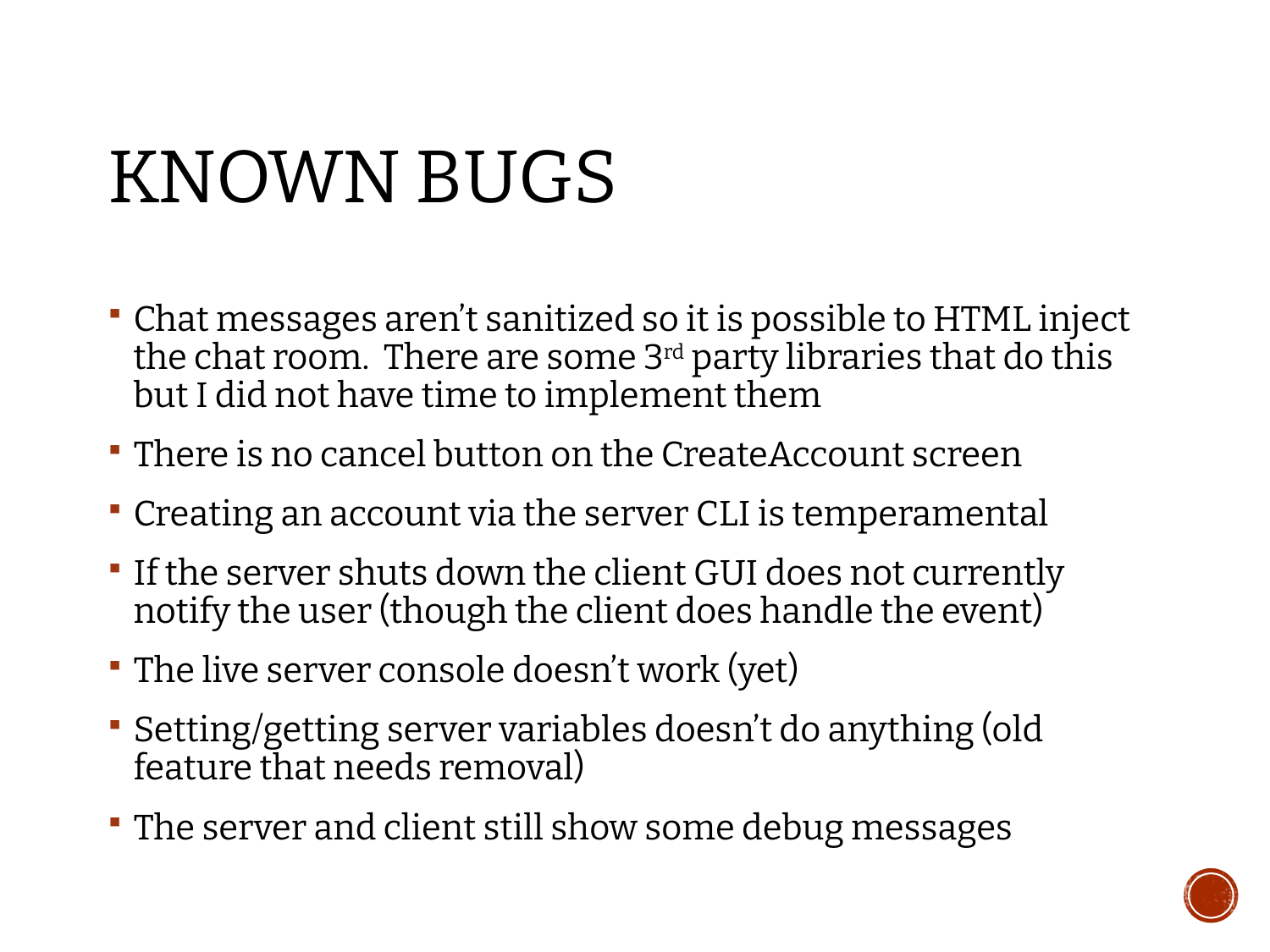

# known bugs
Chat messages aren’t sanitized so it is possible to HTML inject the chat room.  There are some 3rd party libraries that do this but I did not have time to implement them
There is no cancel button on the CreateAccount screen
Creating an account via the server CLI is temperamental
If the server shuts down the client GUI does not currently notify the user (though the client does handle the event)
The live server console doesn’t work (yet)
Setting/getting server variables doesn’t do anything (old feature that needs removal)
The server and client still show some debug messages